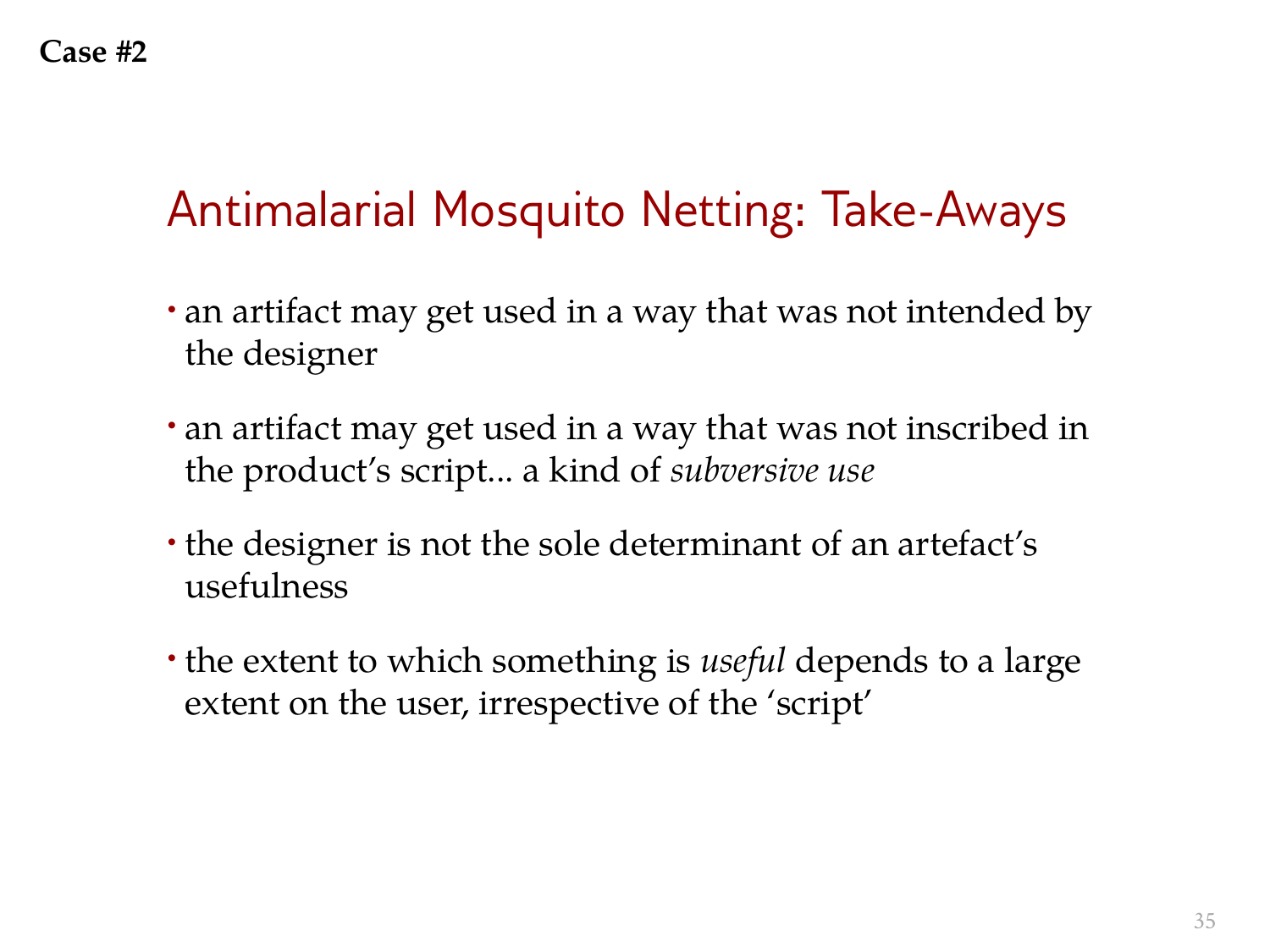

Case #2
# Antimalarial Mosquito Netting: Take-Aways
an artifact may get used in a way that was not intended by the designer
an artifact may get used in a way that was not inscribed in the product’s script... a kind of subversive use
the designer is not the sole determinant of an artefact’s usefulness
the extent to which something is useful depends to a large extent on the user, irrespective of the ‘script’

35